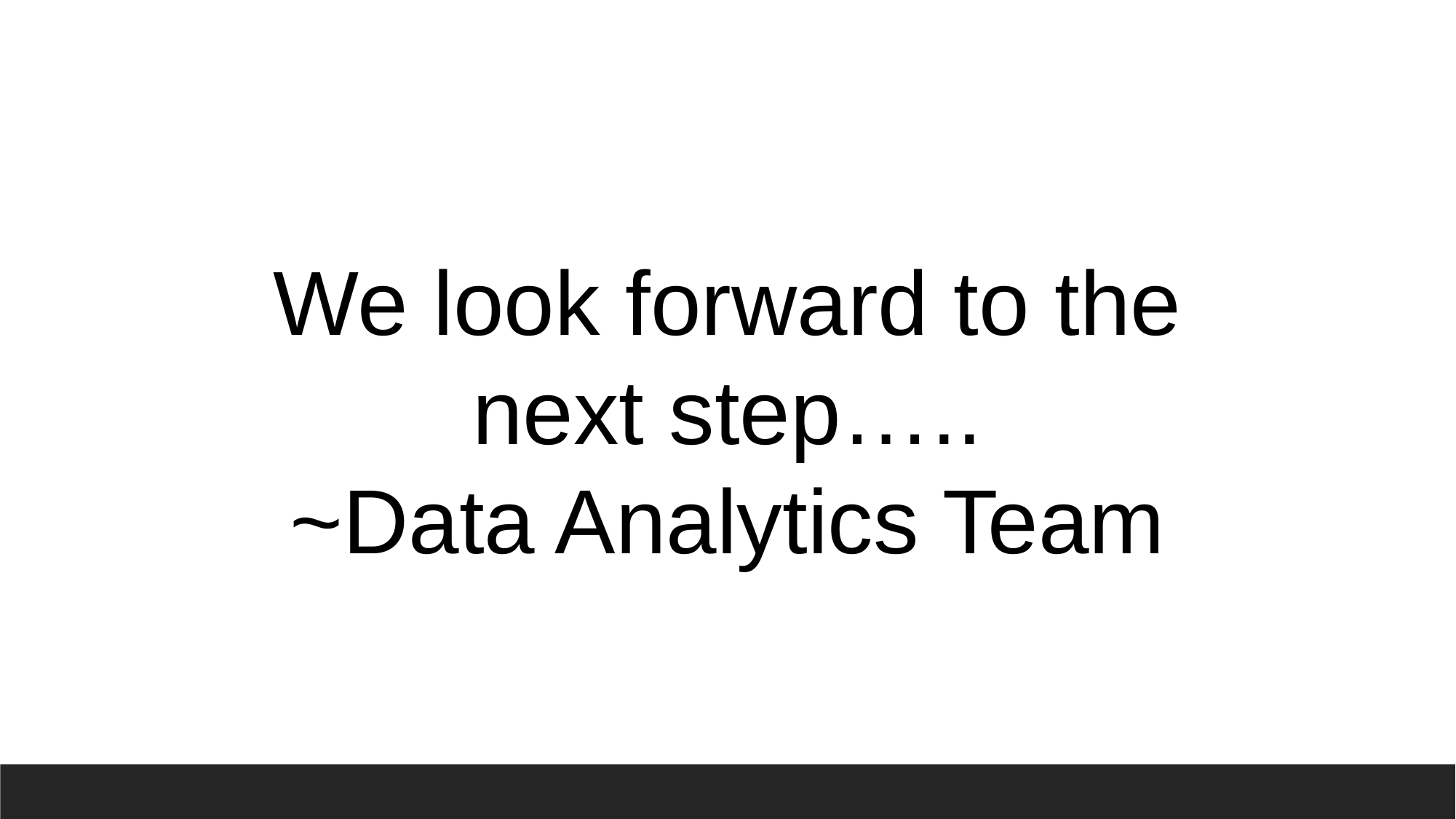

We look forward to the next step…..
~Data Analytics Team